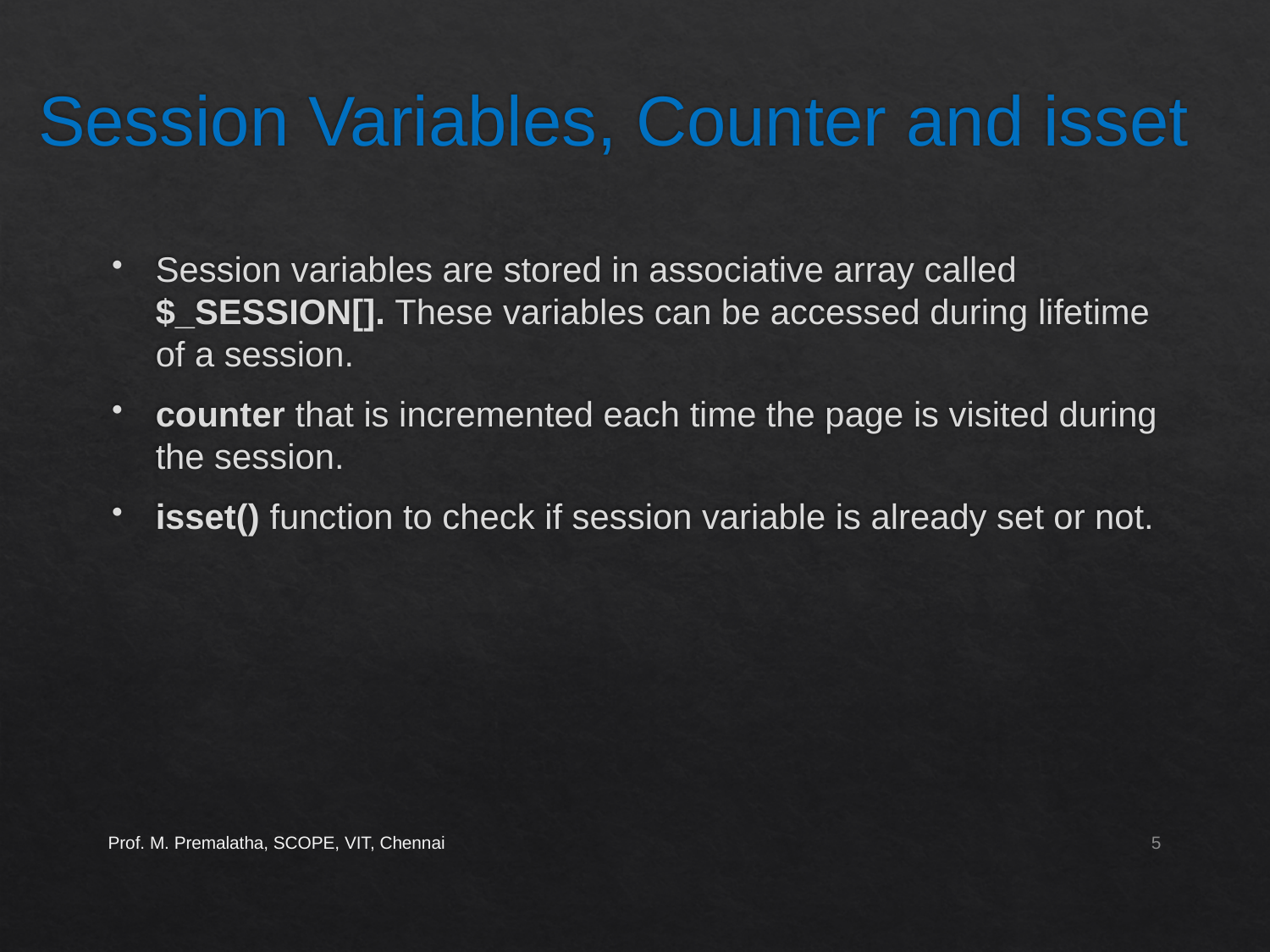

# Session Variables, Counter and isset
Session variables are stored in associative array called $_SESSION[]. These variables can be accessed during lifetime of a session.
counter that is incremented each time the page is visited during the session.
isset() function to check if session variable is already set or not.

Prof. M. Premalatha, SCOPE, VIT, Chennai
5